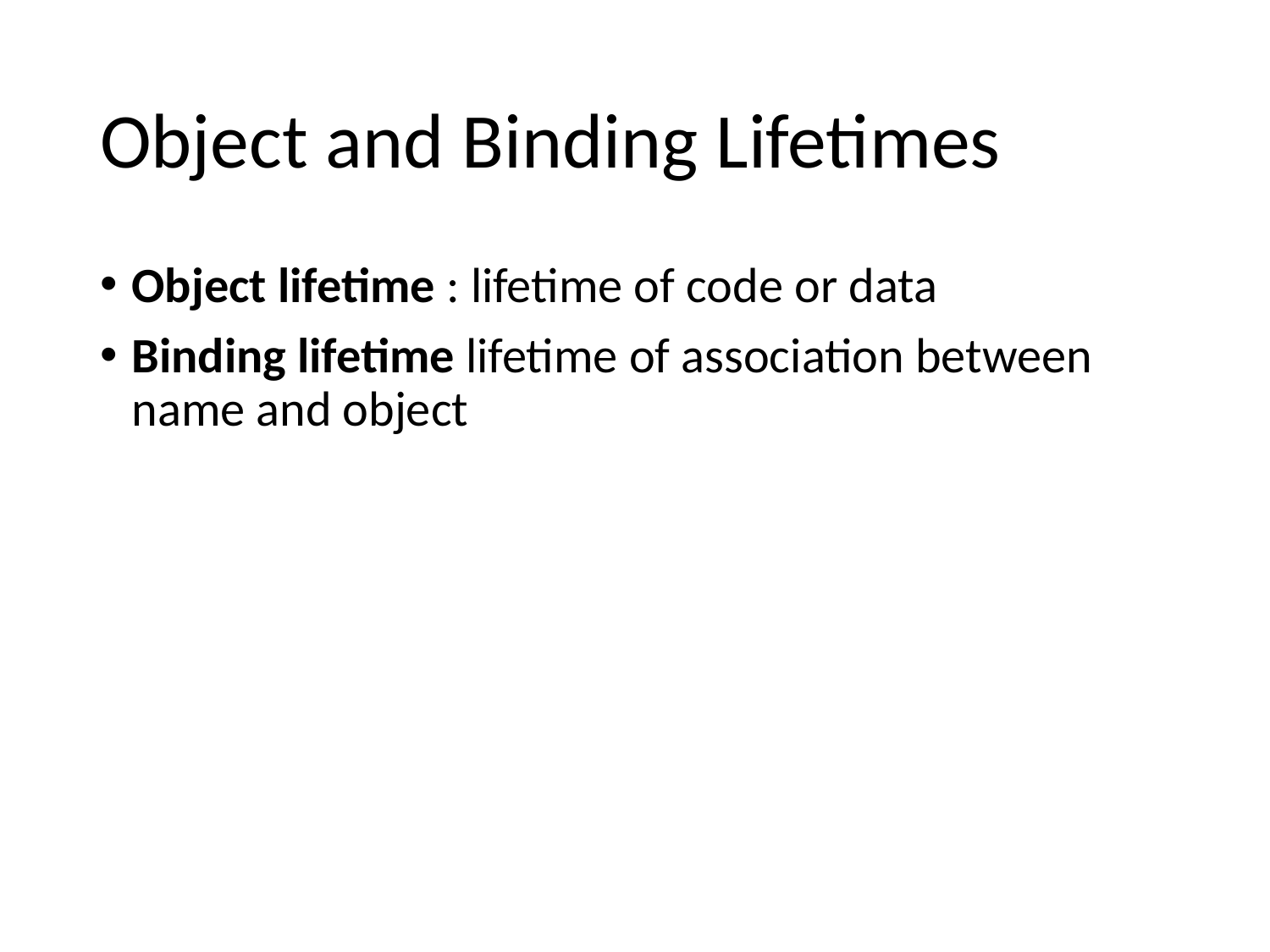

# Object and Binding Lifetimes
Object lifetime : lifetime of code or data
Binding lifetime lifetime of association between name and object